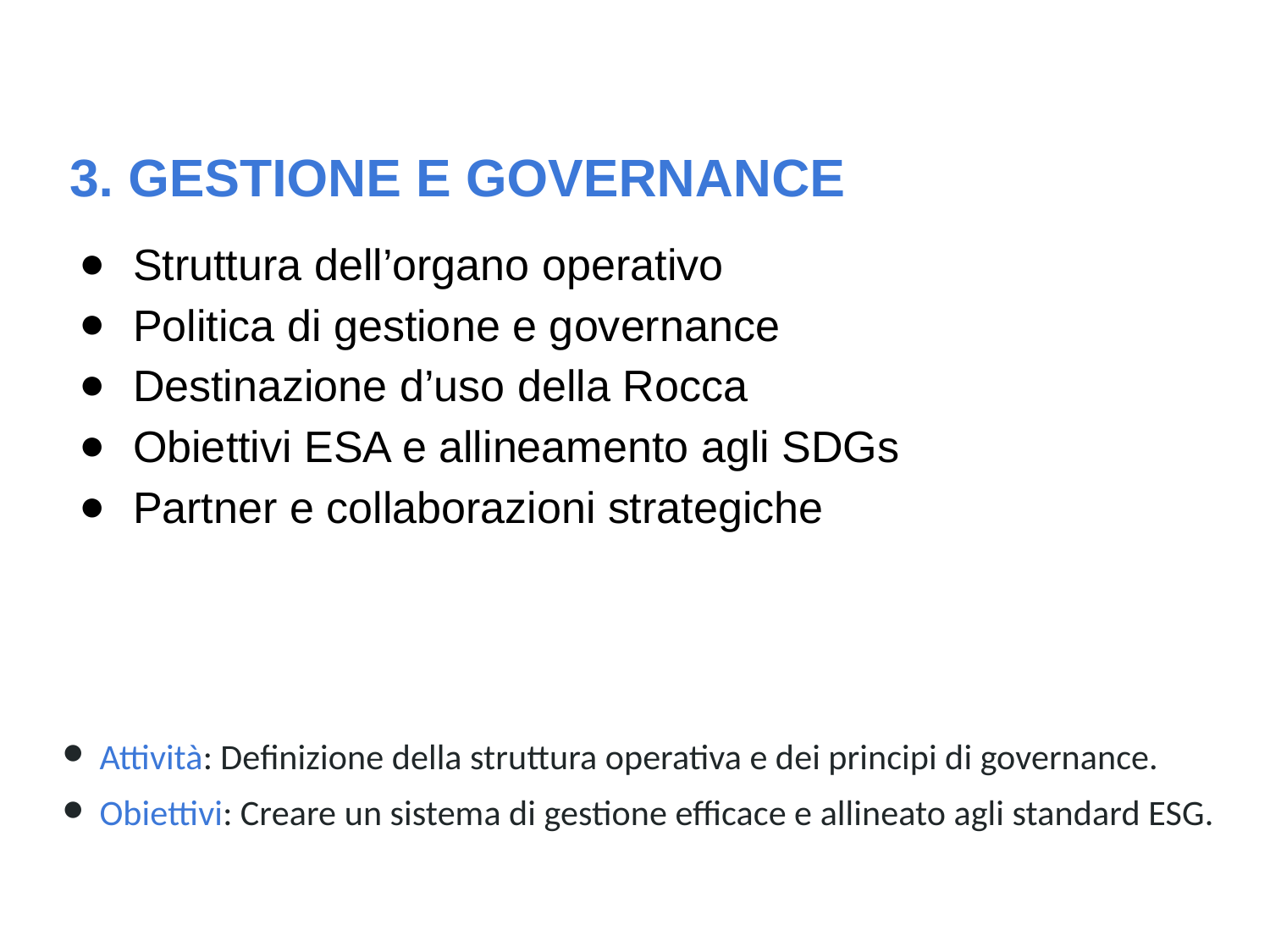

3. GESTIONE E GOVERNANCE
Struttura dell’organo operativo
Politica di gestione e governance
Destinazione d’uso della Rocca
Obiettivi ESA e allineamento agli SDGs
Partner e collaborazioni strategiche

Attività: Definizione della struttura operativa e dei principi di governance.
Obiettivi: Creare un sistema di gestione efficace e allineato agli standard ESG.